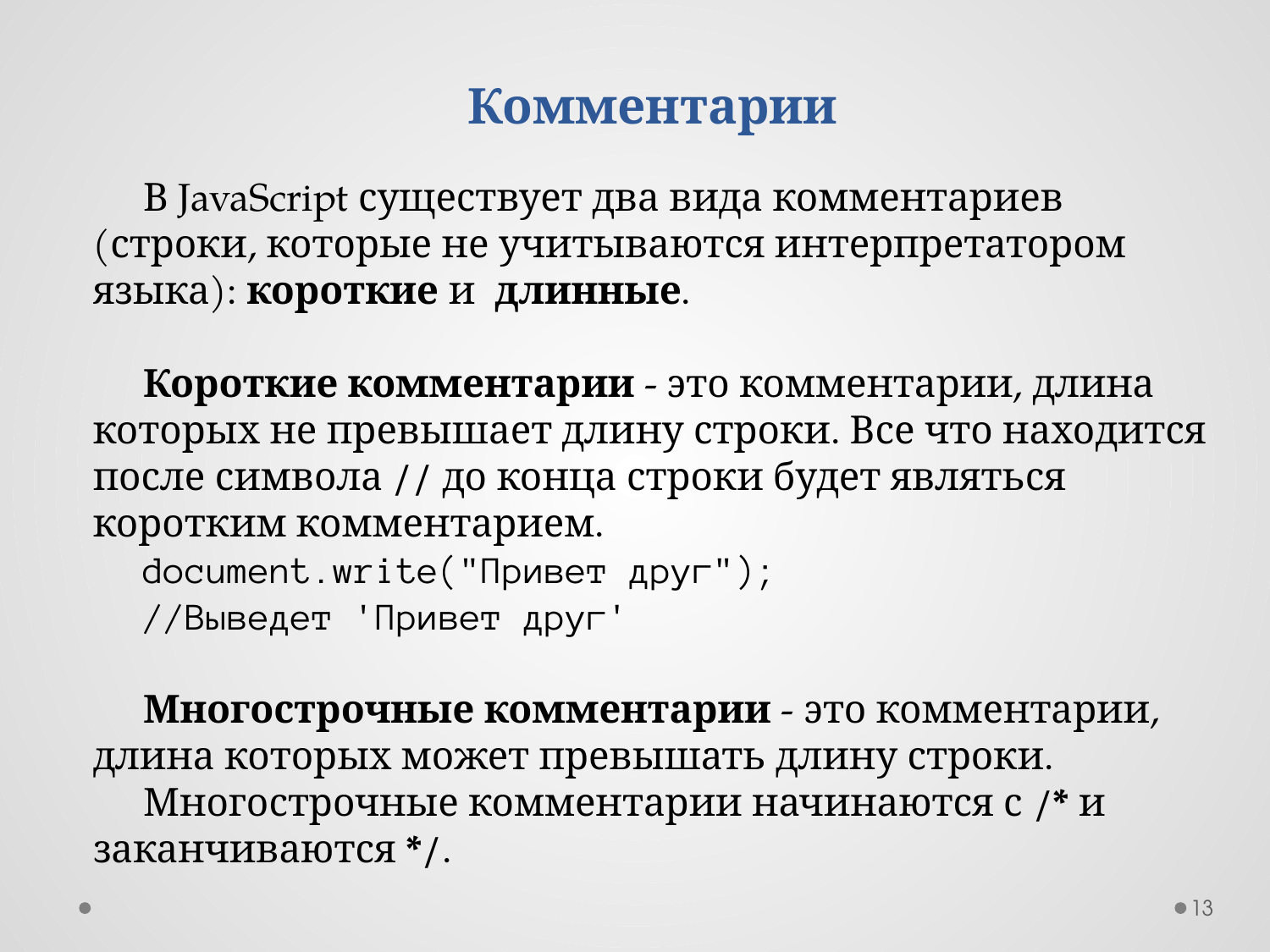

Комментарии
В JavaScript существует два вида комментариев (строки, которые не учитываются интерпретатором языка): короткие и  длинные.

Короткие комментарии - это комментарии, длина которых не превышает длину строки. Все что находится после символа // до конца строки будет являться коротким комментарием.
document.write("Привет друг");
//Выведет 'Привет друг'

Многострочные комментарии - это комментарии, длина которых может превышать длину строки.
Многострочные комментарии начинаются с /* и заканчиваются */.
13